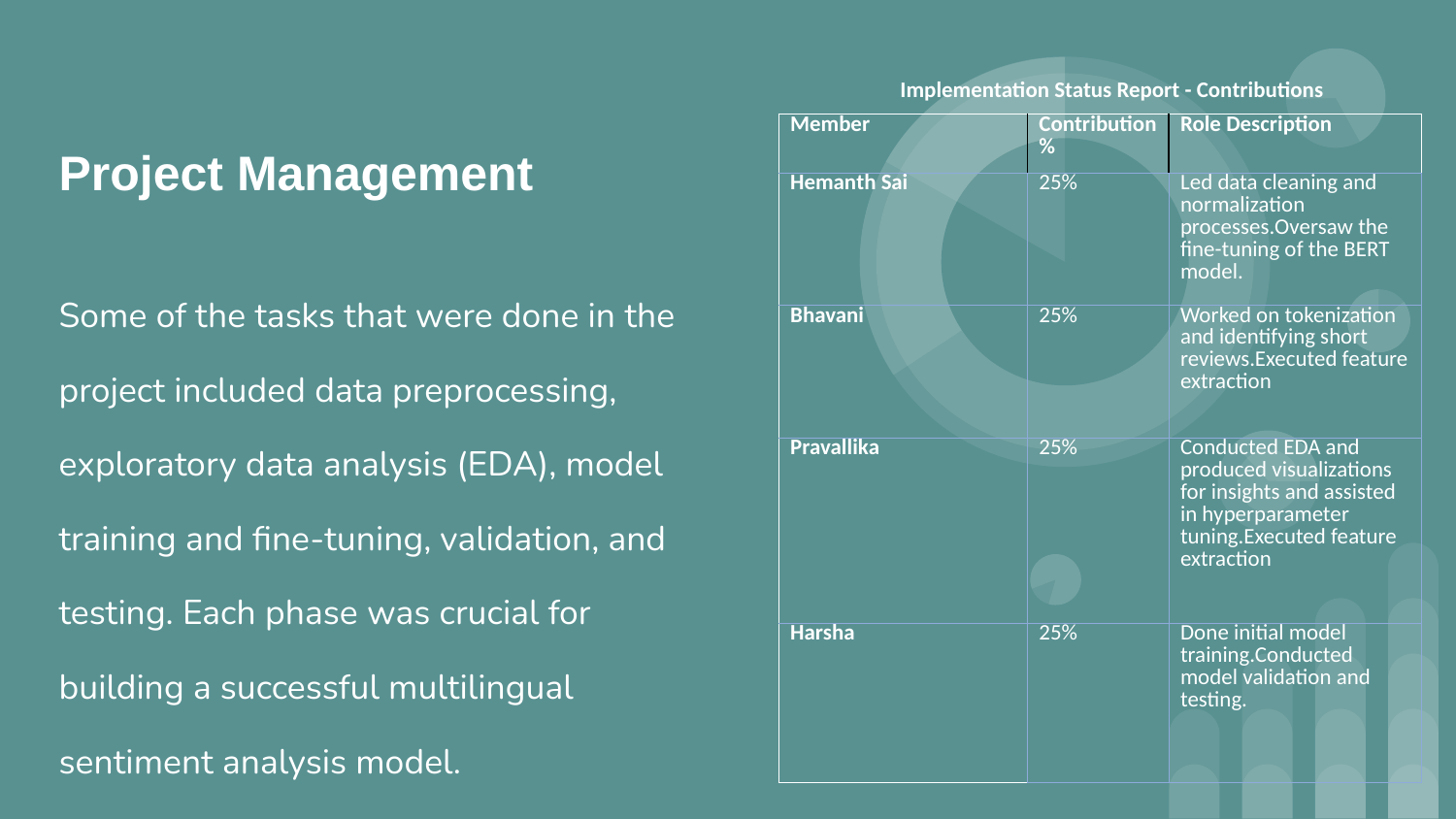

Implementation Status Report - Contributions
# Project Management
| Member | Contribution % | Role Description |
| --- | --- | --- |
| Hemanth Sai | 25% | Led data cleaning and normalization processes.Oversaw the fine-tuning of the BERT model. |
| Bhavani | 25% | Worked on tokenization and identifying short reviews.Executed feature extraction |
| Pravallika | 25% | Conducted EDA and produced visualizations for insights and assisted in hyperparameter tuning.Executed feature extraction |
| Harsha | 25% | Done initial model training.Conducted model validation and testing. |
Some of the tasks that were done in the project included data preprocessing, exploratory data analysis (EDA), model training and fine-tuning, validation, and testing. Each phase was crucial for building a successful multilingual sentiment analysis model.